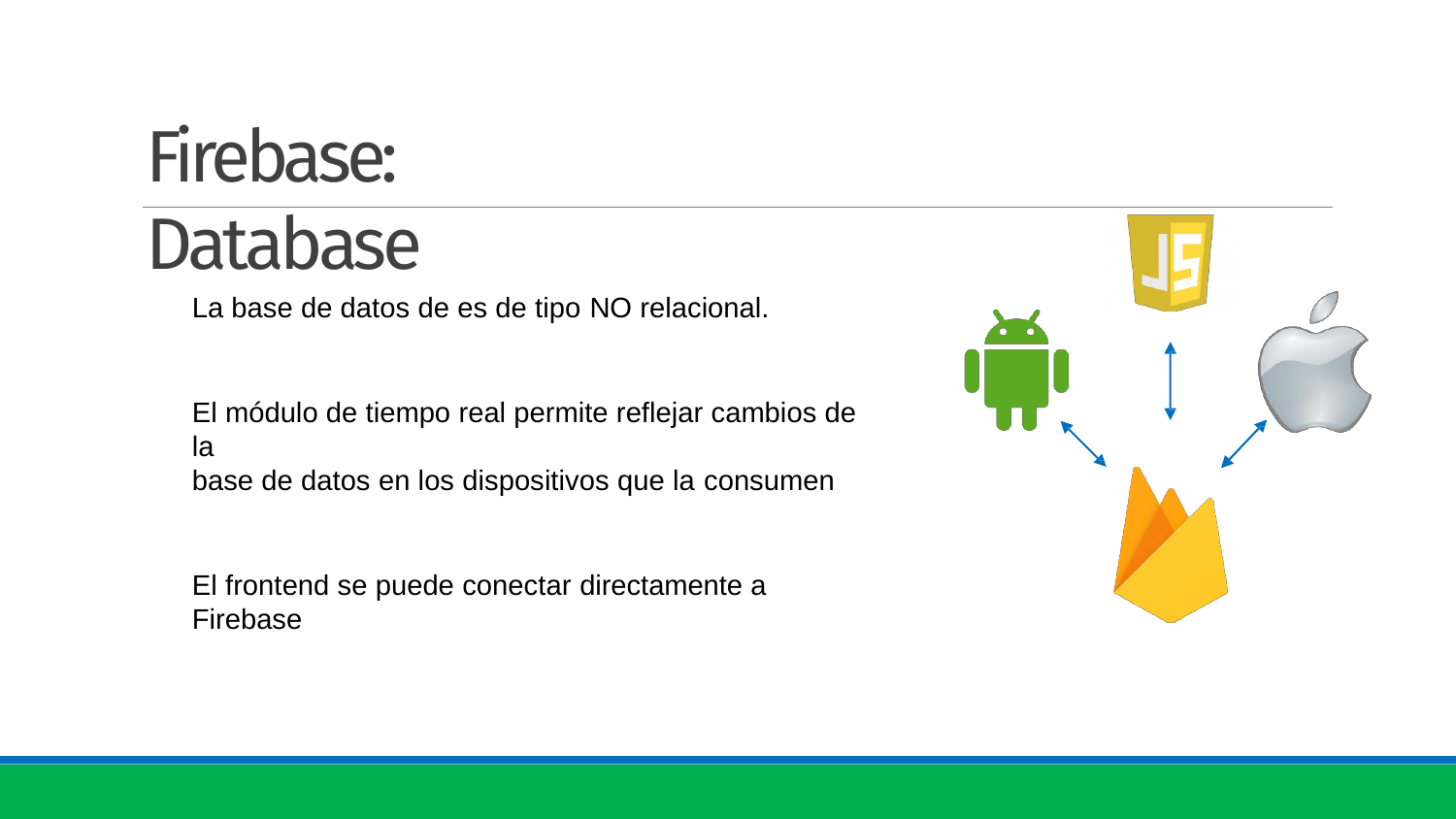

# Firebase: Database

La base de datos de es de tipo NO relacional.

El módulo de tiempo real permite reflejar cambios de la
base de datos en los dispositivos que la consumen

El frontend se puede conectar directamente a Firebase